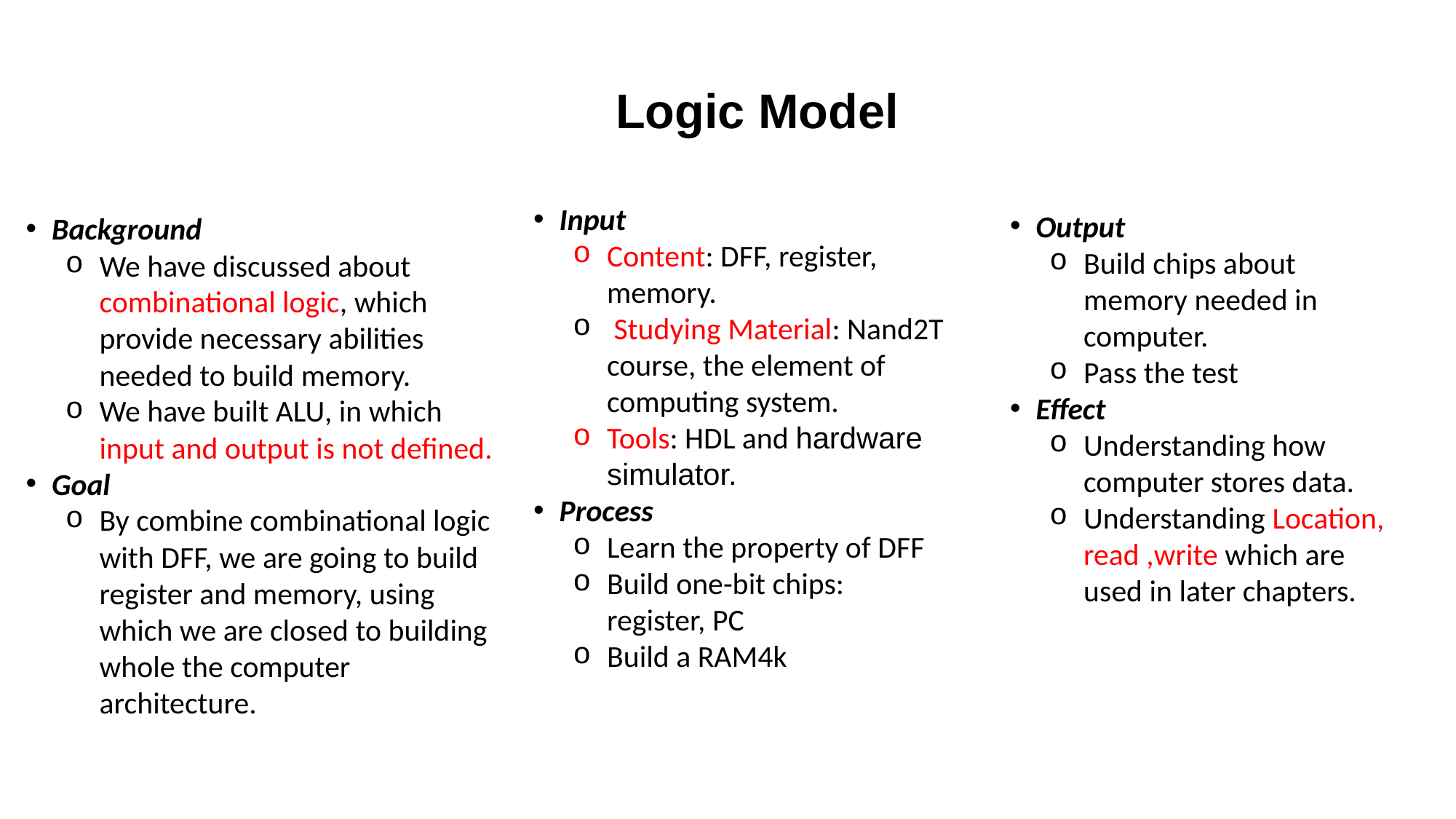

Logic Model
Input
Content: DFF, register, memory.
 Studying Material: Nand2T course, the element of computing system.
Tools: HDL and hardware simulator.
Process
Learn the property of DFF
Build one-bit chips: register, PC
Build a RAM4k
Output
Build chips about memory needed in computer.
Pass the test
Effect
Understanding how computer stores data.
Understanding Location, read ,write which are used in later chapters.
Background
We have discussed about combinational logic, which provide necessary abilities needed to build memory.
We have built ALU, in which input and output is not defined.
Goal
By combine combinational logic with DFF, we are going to build register and memory, using which we are closed to building whole the computer architecture.